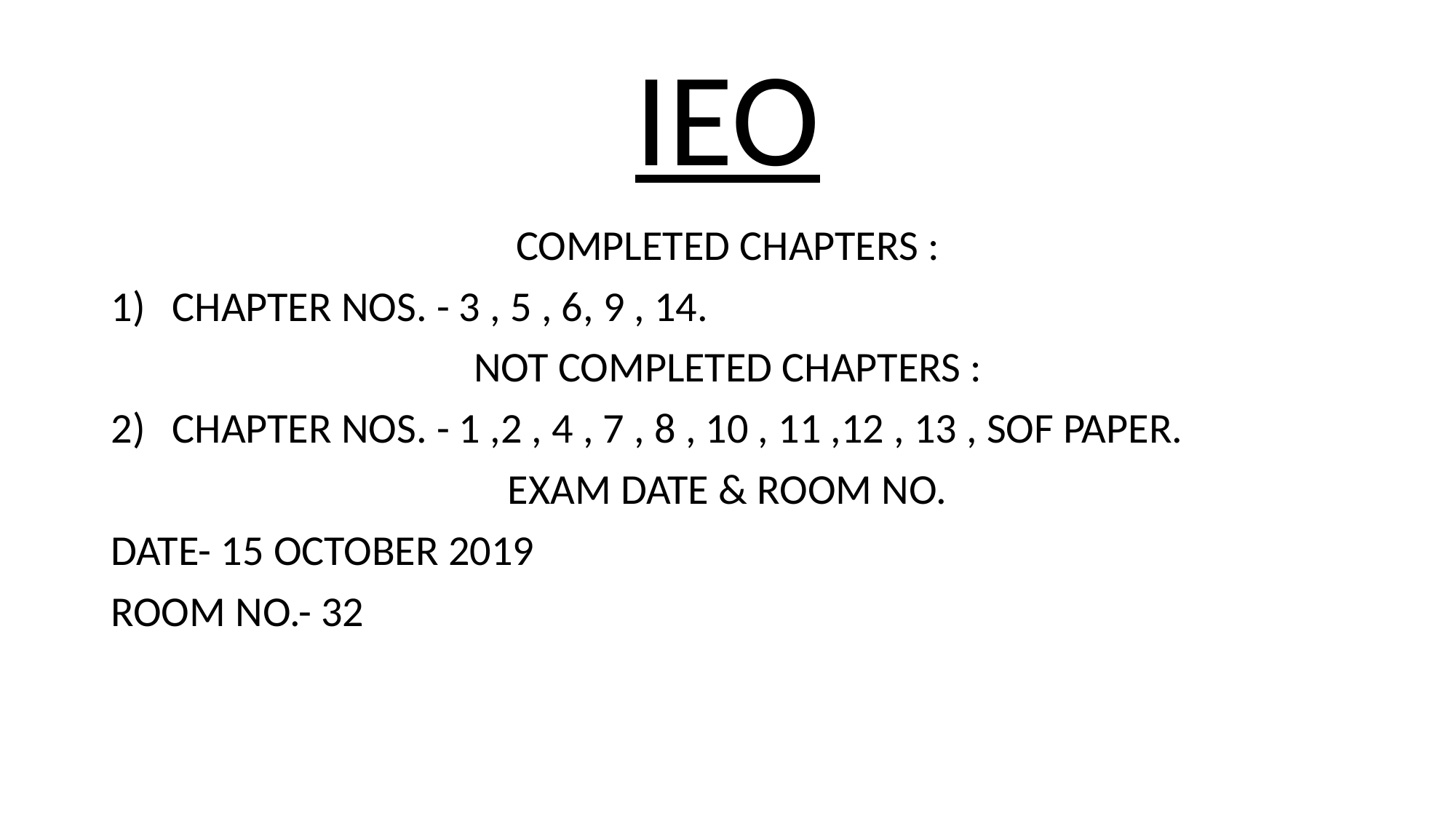

# IEO
COMPLETED CHAPTERS :
CHAPTER NOS. - 3 , 5 , 6, 9 , 14.
NOT COMPLETED CHAPTERS :
CHAPTER NOS. - 1 ,2 , 4 , 7 , 8 , 10 , 11 ,12 , 13 , SOF PAPER.
EXAM DATE & ROOM NO.
DATE- 15 OCTOBER 2019
ROOM NO.- 32